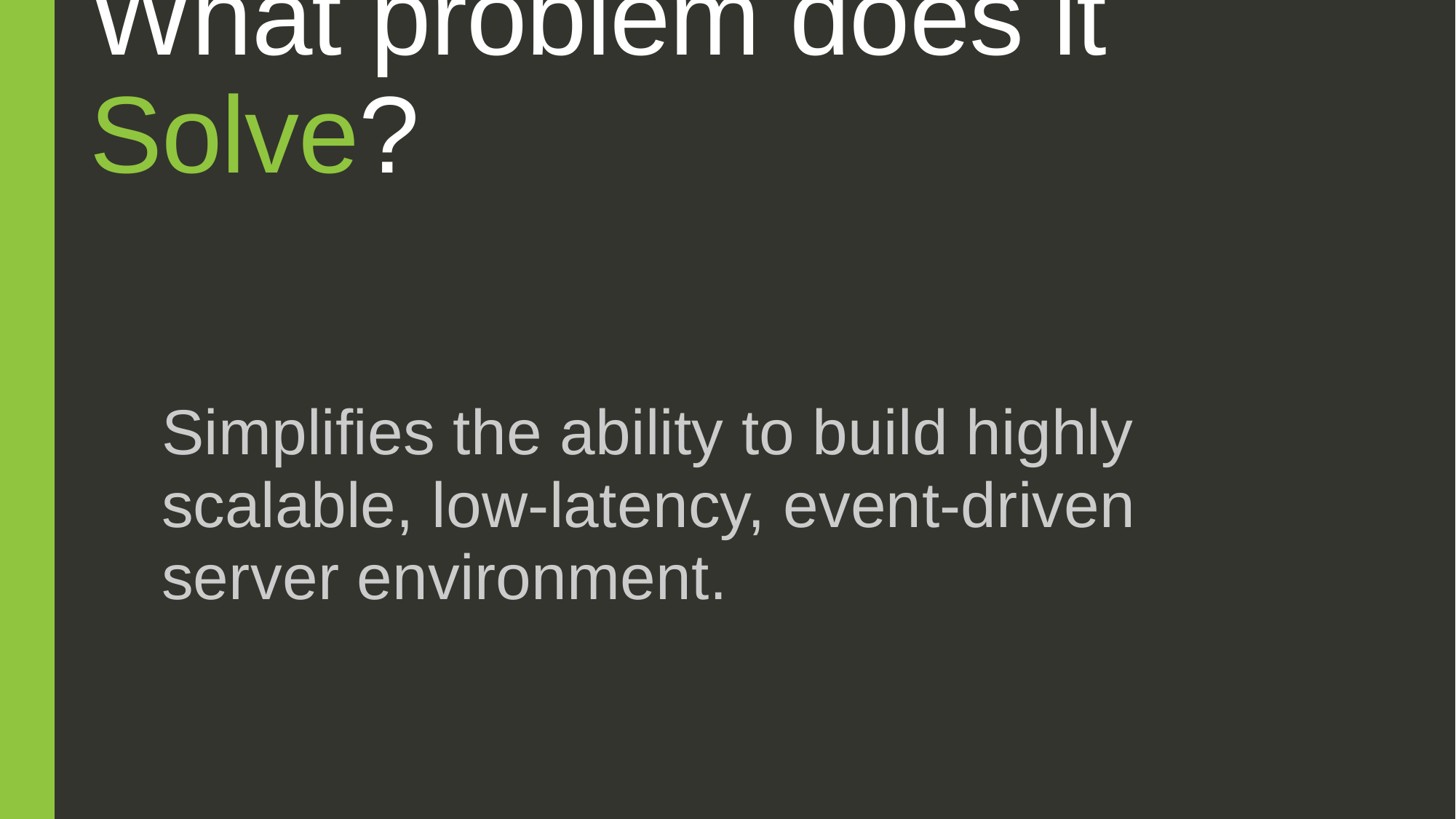

# What problem does it  Solve?
Simplifies the ability to build highly scalable, low-latency, event-driven server environment.